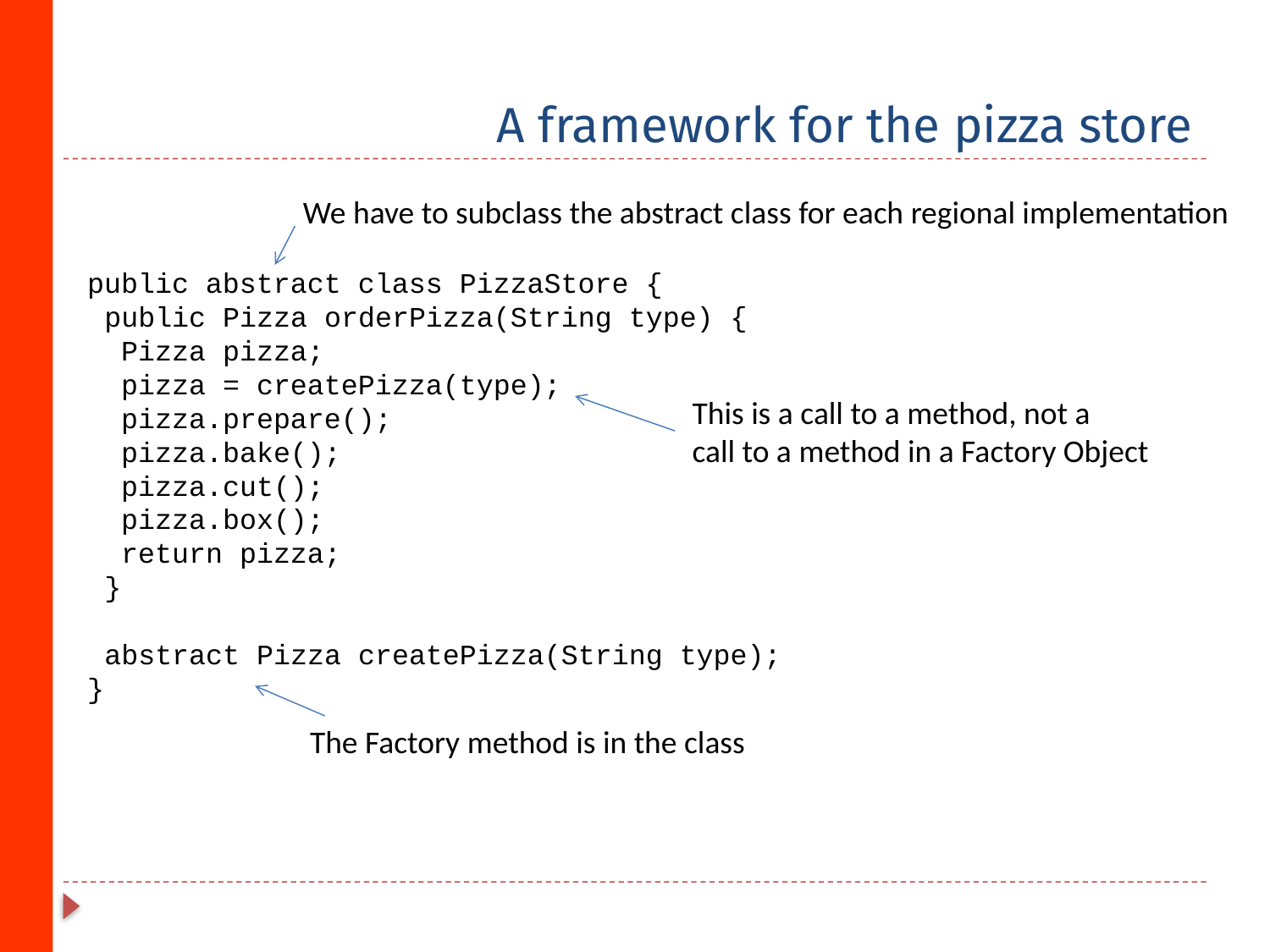

# A framework for the pizza store
We have to subclass the abstract class for each regional implementation
public abstract class PizzaStore {
 public Pizza orderPizza(String type) {
  Pizza pizza;
  pizza = createPizza(type);
  pizza.prepare();
  pizza.bake();
  pizza.cut();
  pizza.box();
  return pizza;
 }

 abstract Pizza createPizza(String type);
}
This is a call to a method, not a
call to a method in a Factory Object
The Factory method is in the class